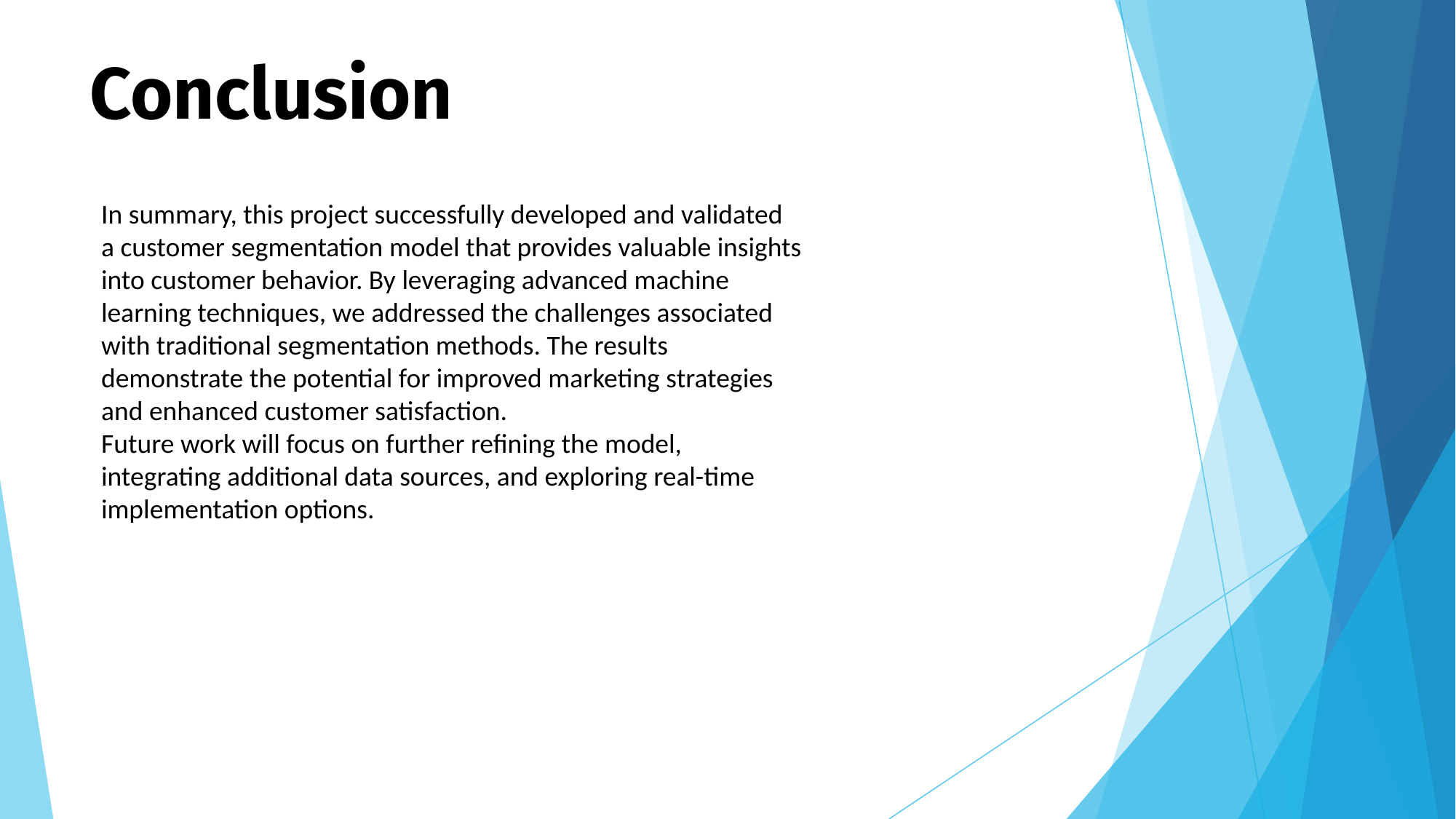

# Conclusion
In summary, this project successfully developed and validated a customer segmentation model that provides valuable insights into customer behavior. By leveraging advanced machine learning techniques, we addressed the challenges associated with traditional segmentation methods. The results demonstrate the potential for improved marketing strategies and enhanced customer satisfaction.
Future work will focus on further refining the model, integrating additional data sources, and exploring real-time implementation options.